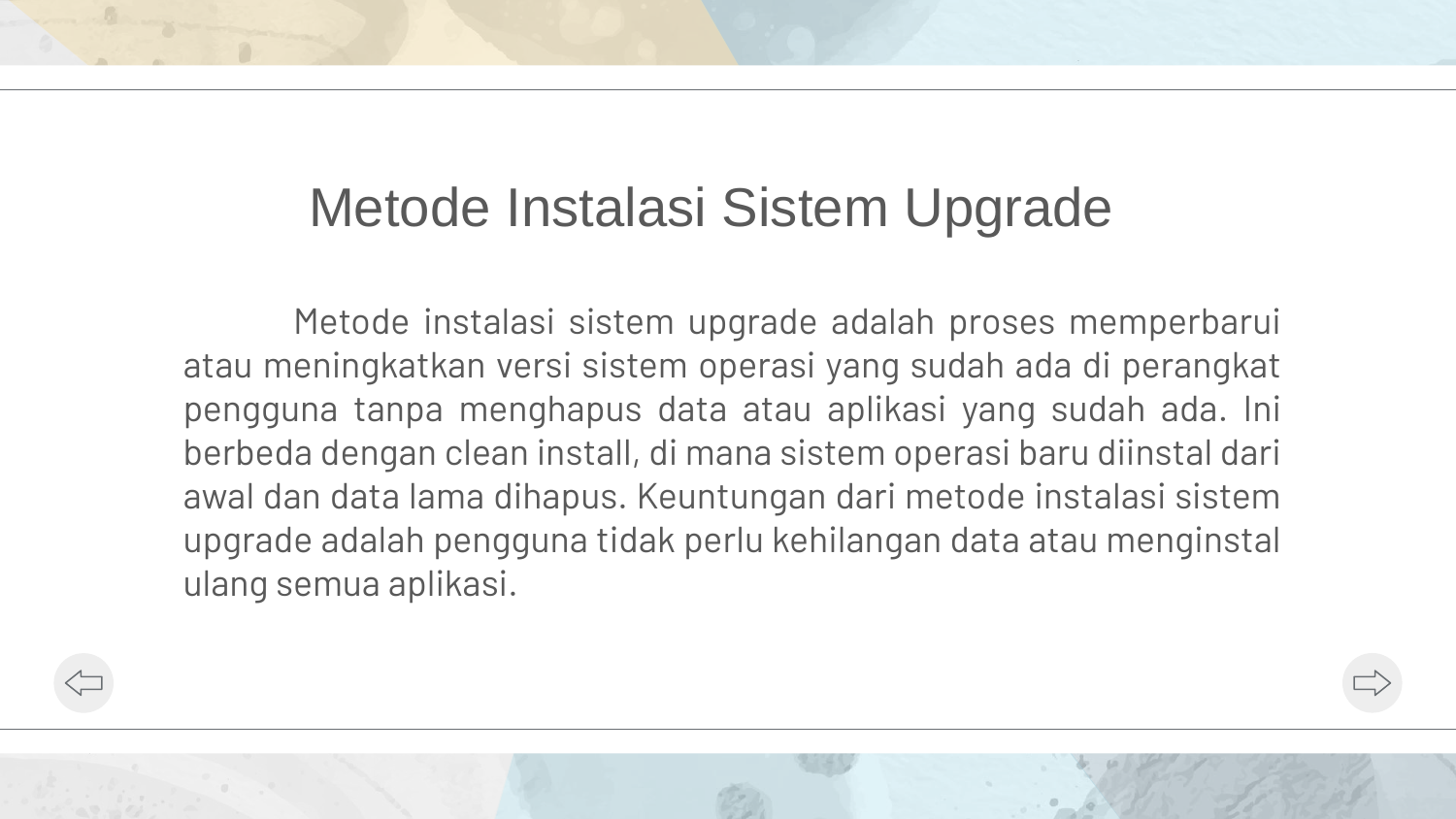

# Metode Instalasi Sistem Upgrade
Metode instalasi sistem upgrade adalah proses memperbarui atau meningkatkan versi sistem operasi yang sudah ada di perangkat pengguna tanpa menghapus data atau aplikasi yang sudah ada. Ini berbeda dengan clean install, di mana sistem operasi baru diinstal dari awal dan data lama dihapus. Keuntungan dari metode instalasi sistem upgrade adalah pengguna tidak perlu kehilangan data atau menginstal ulang semua aplikasi.